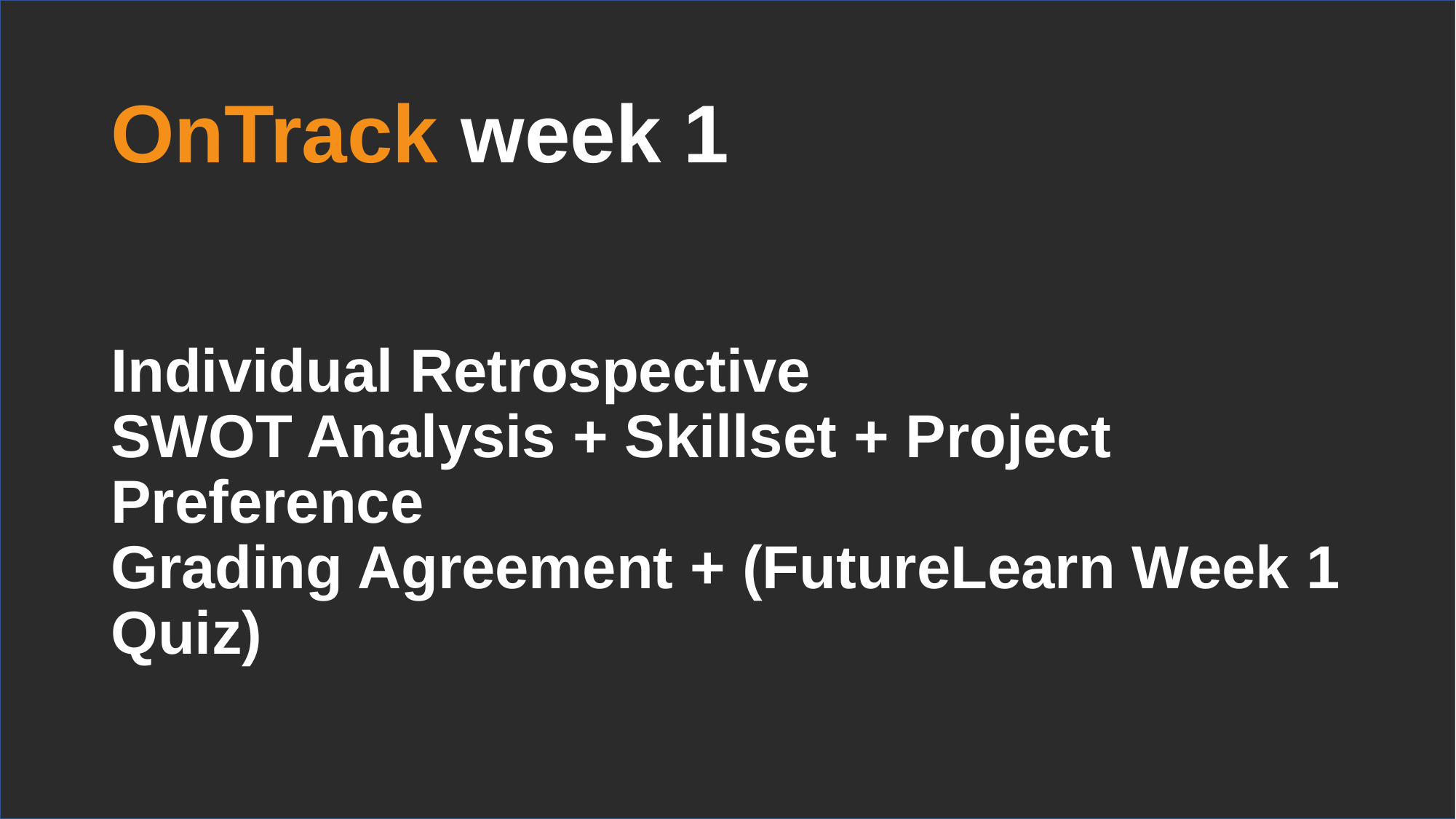

OnTrack week 1
# Individual Retrospective SWOT Analysis + Skillset + Project Preference Grading Agreement + (FutureLearn Week 1 Quiz)